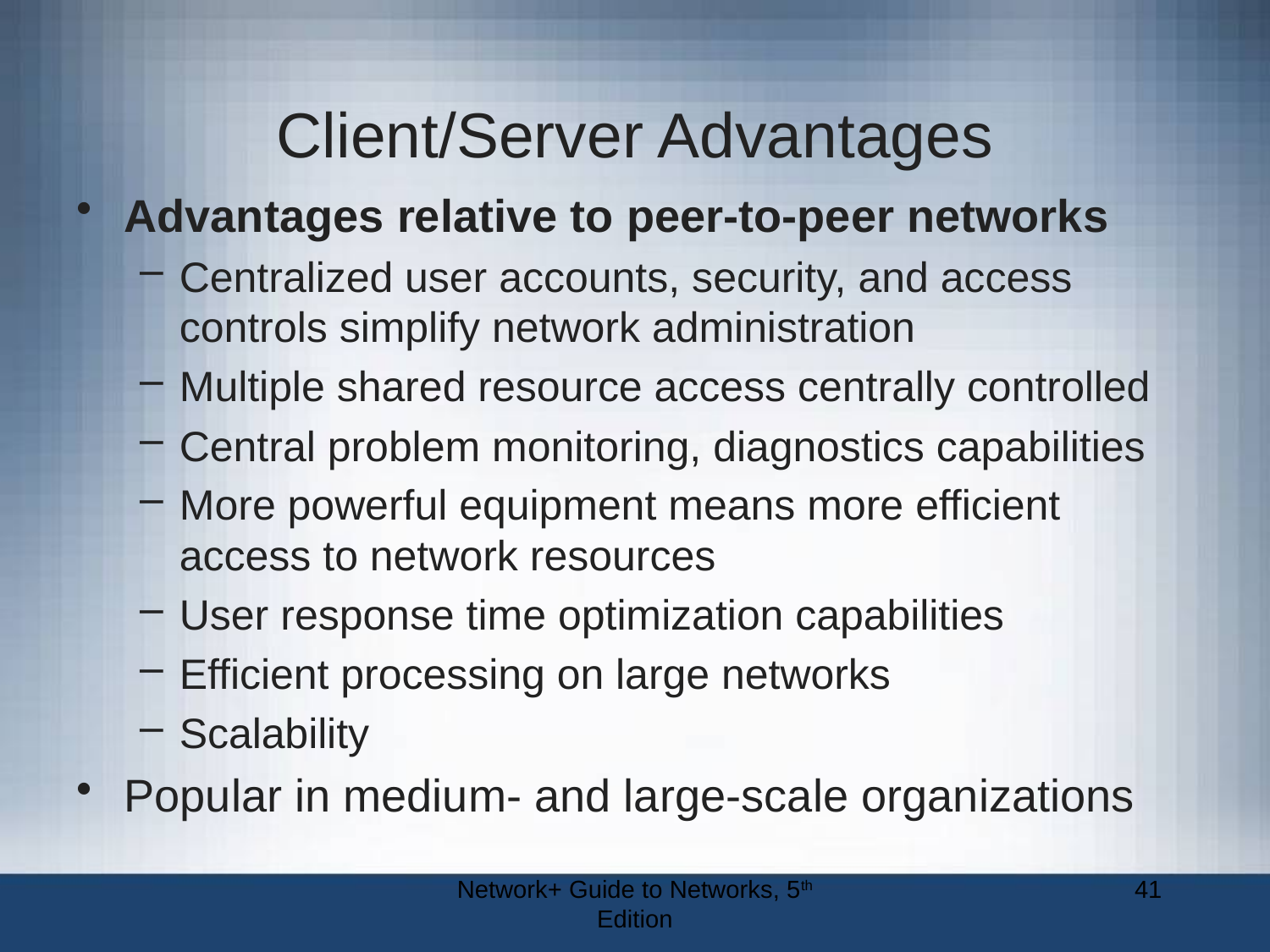

# Client/Server Advantages
Advantages relative to peer-to-peer networks
Centralized user accounts, security, and access controls simplify network administration
Multiple shared resource access centrally controlled
Central problem monitoring, diagnostics capabilities
More powerful equipment means more efficient access to network resources
User response time optimization capabilities
Efficient processing on large networks
Scalability
Popular in medium- and large-scale organizations

Network+ Guide to Networks, 5th Edition
41